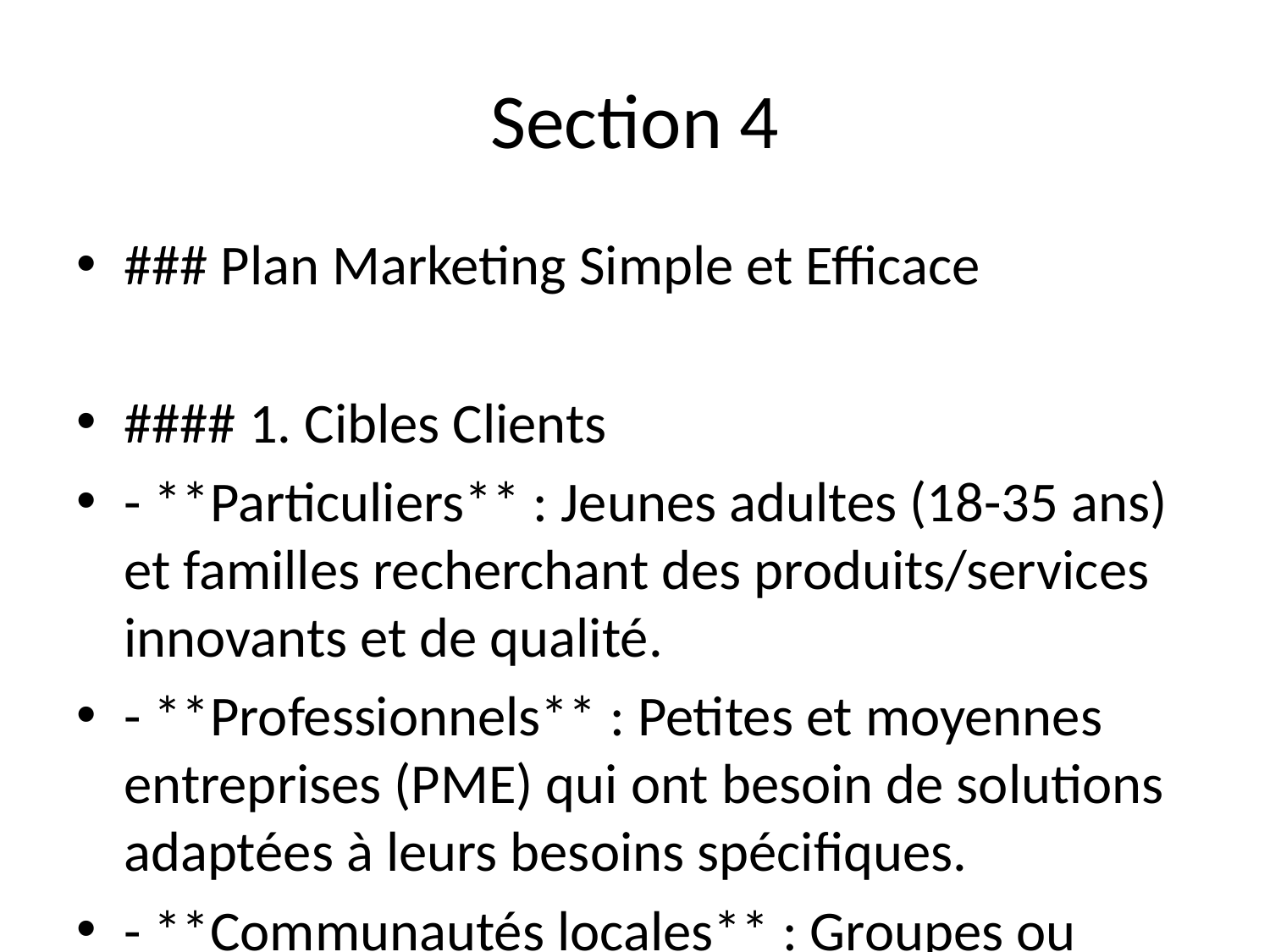

# Section 4
### Plan Marketing Simple et Efficace

#### 1. Cibles Clients
- **Particuliers** : Jeunes adultes (18-35 ans) et familles recherchant des produits/services innovants et de qualité.
- **Professionnels** : Petites et moyennes entreprises (PME) qui ont besoin de solutions adaptées à leurs besoins spécifiques.
- **Communautés locales** : Groupes ou associations cherchant des partenariats ou des produits/services adaptés à leur environnement.

#### 2. Canaux de Communication
- **Digital** :
  - **Réseaux Sociaux** : Utiliser Instagram, Facebook et LinkedIn pour toucher les jeunes adultes et les professionnels.
  - **Site Web** : Création d’un site web attrayant avec un blog pour partager des conseils et des actualités.
  - **Email Marketing** : Envoi de newsletters pour informer les clients des nouveautés et des promotions.
  - **Publicité en ligne** : Campagnes ciblées sur Google Ads et Facebook Ads pour augmenter la visibilité et attirer des leads.

- **Local** :
  - **Événements commun